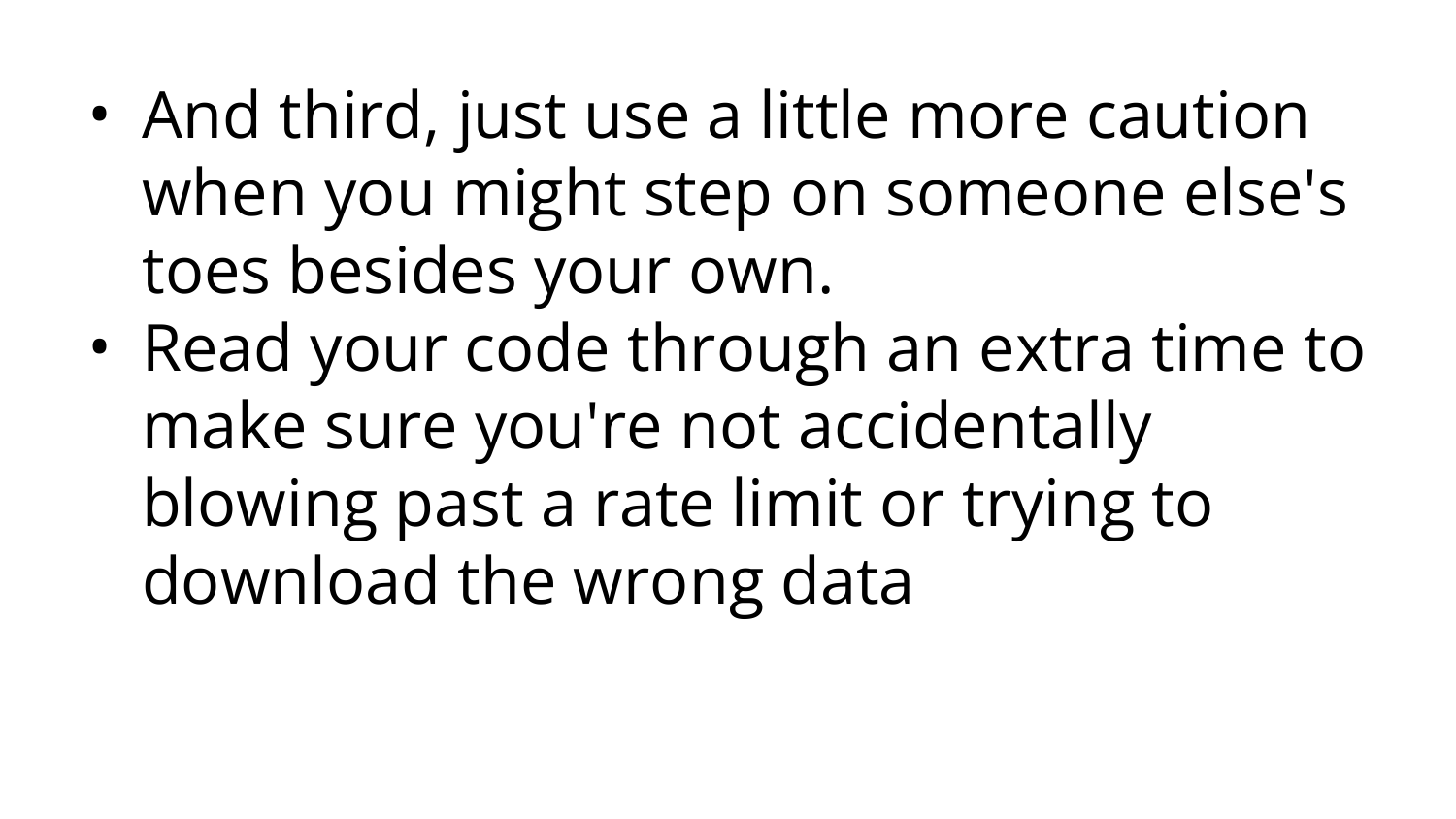

And third, just use a little more caution when you might step on someone else's toes besides your own.
Read your code through an extra time to make sure you're not accidentally blowing past a rate limit or trying to download the wrong data